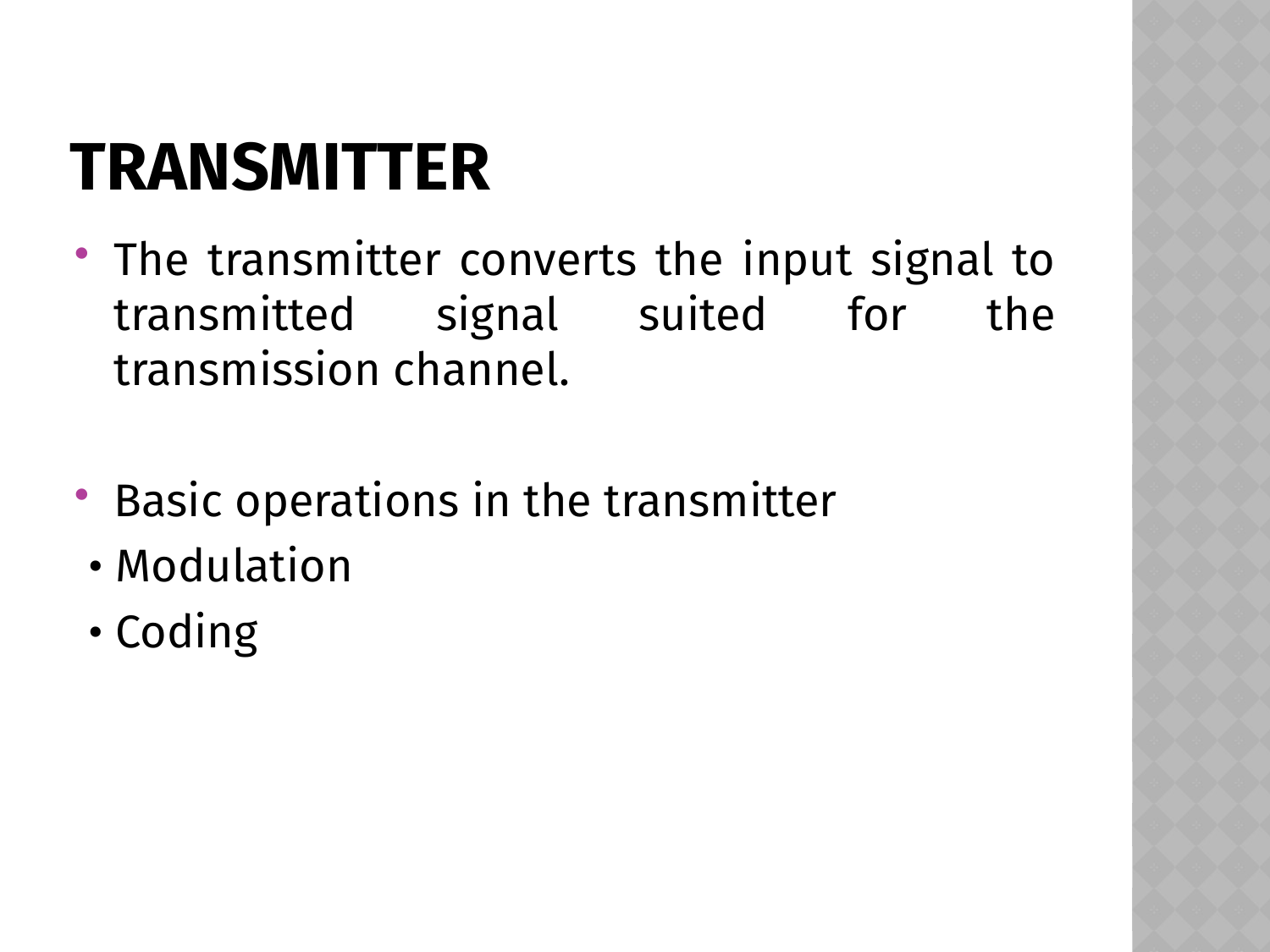

# transmitter
The transmitter converts the input signal to transmitted signal suited for the transmission channel.

Basic operations in the transmitter
 • Modulation
 • Coding